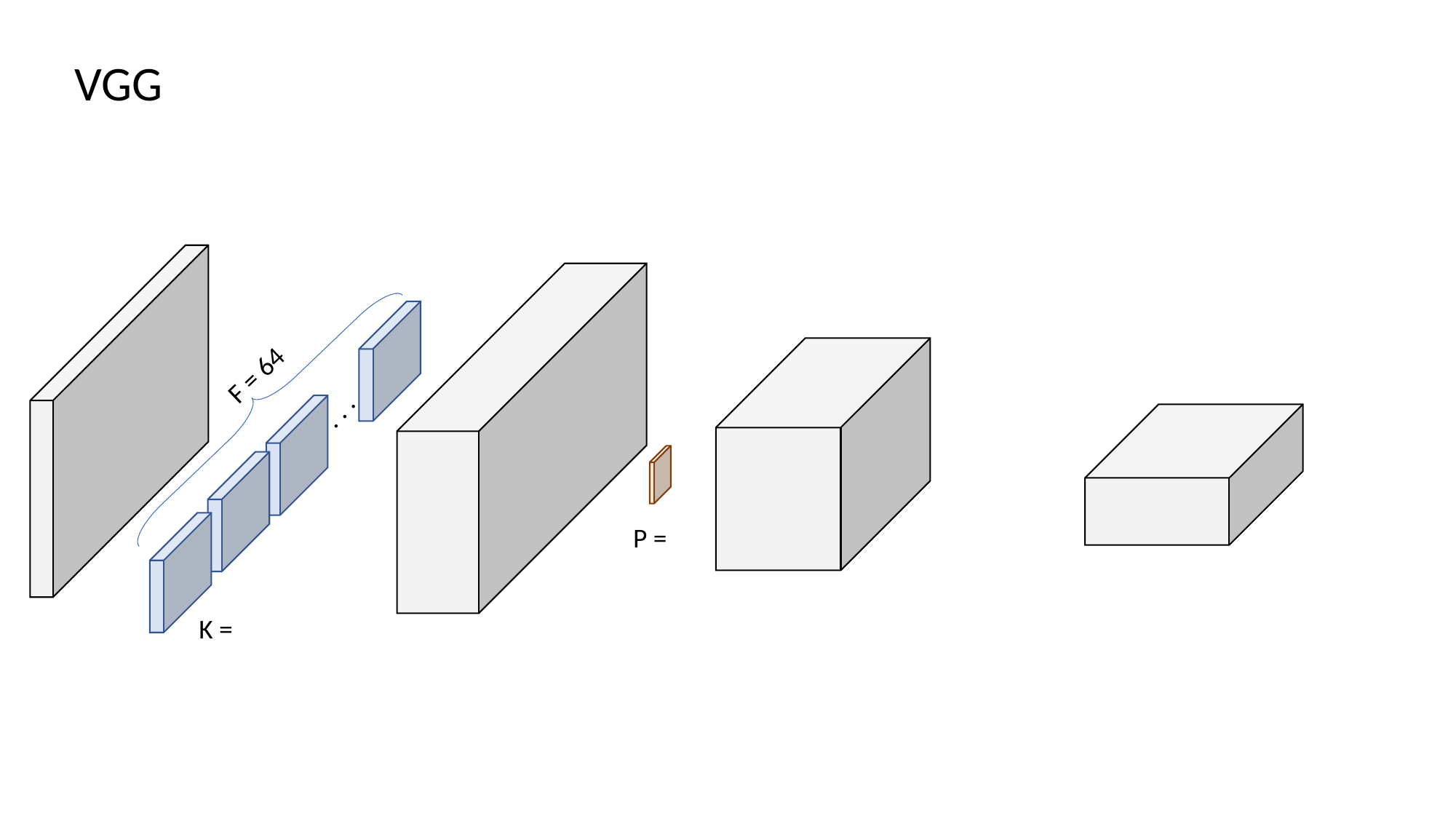

VGG

F = 64
. . .

P =
K =